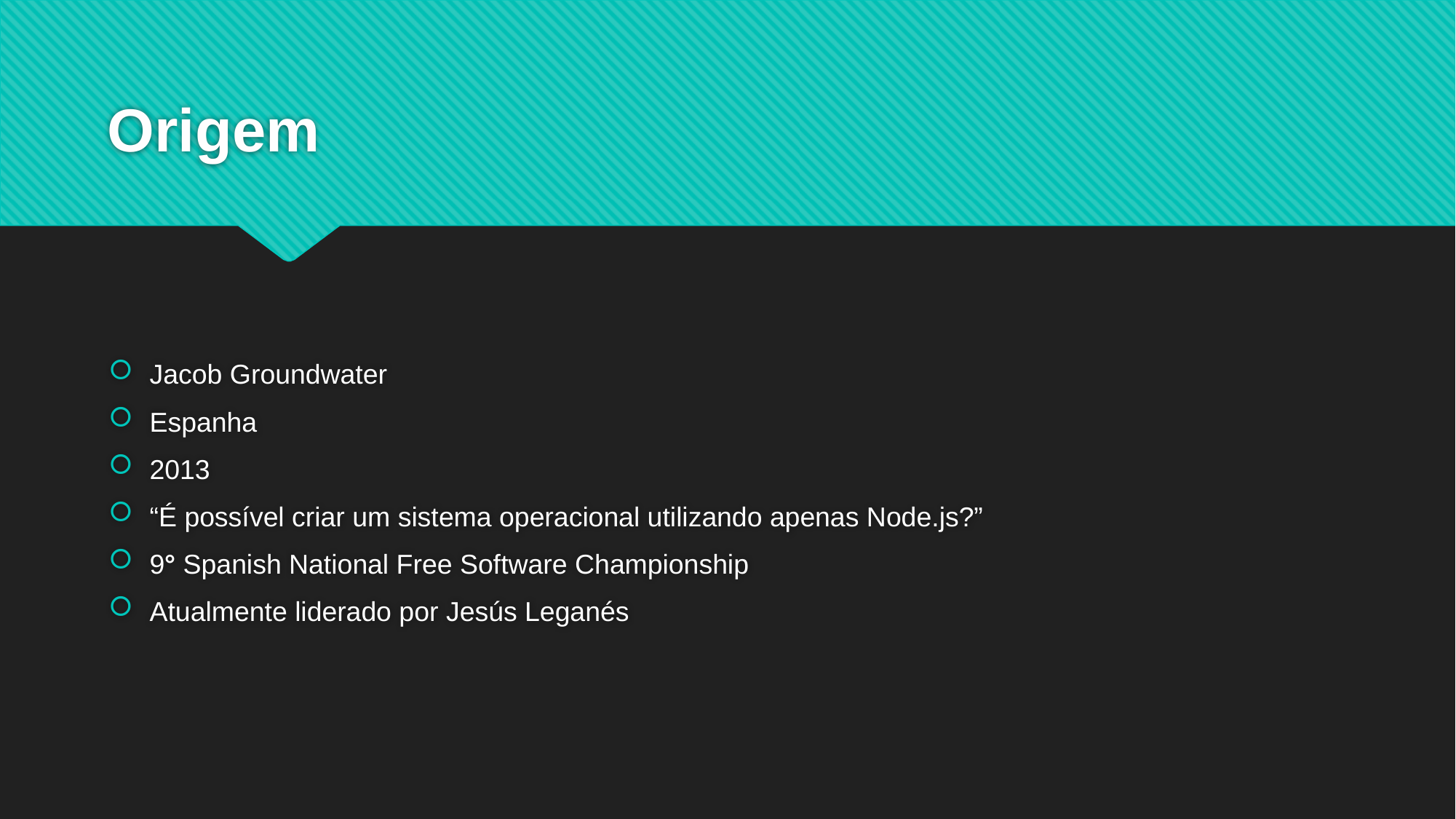

# Origem
Jacob Groundwater
Espanha
2013
“É possível criar um sistema operacional utilizando apenas Node.js?”
9° Spanish National Free Software Championship
Atualmente liderado por Jesús Leganés